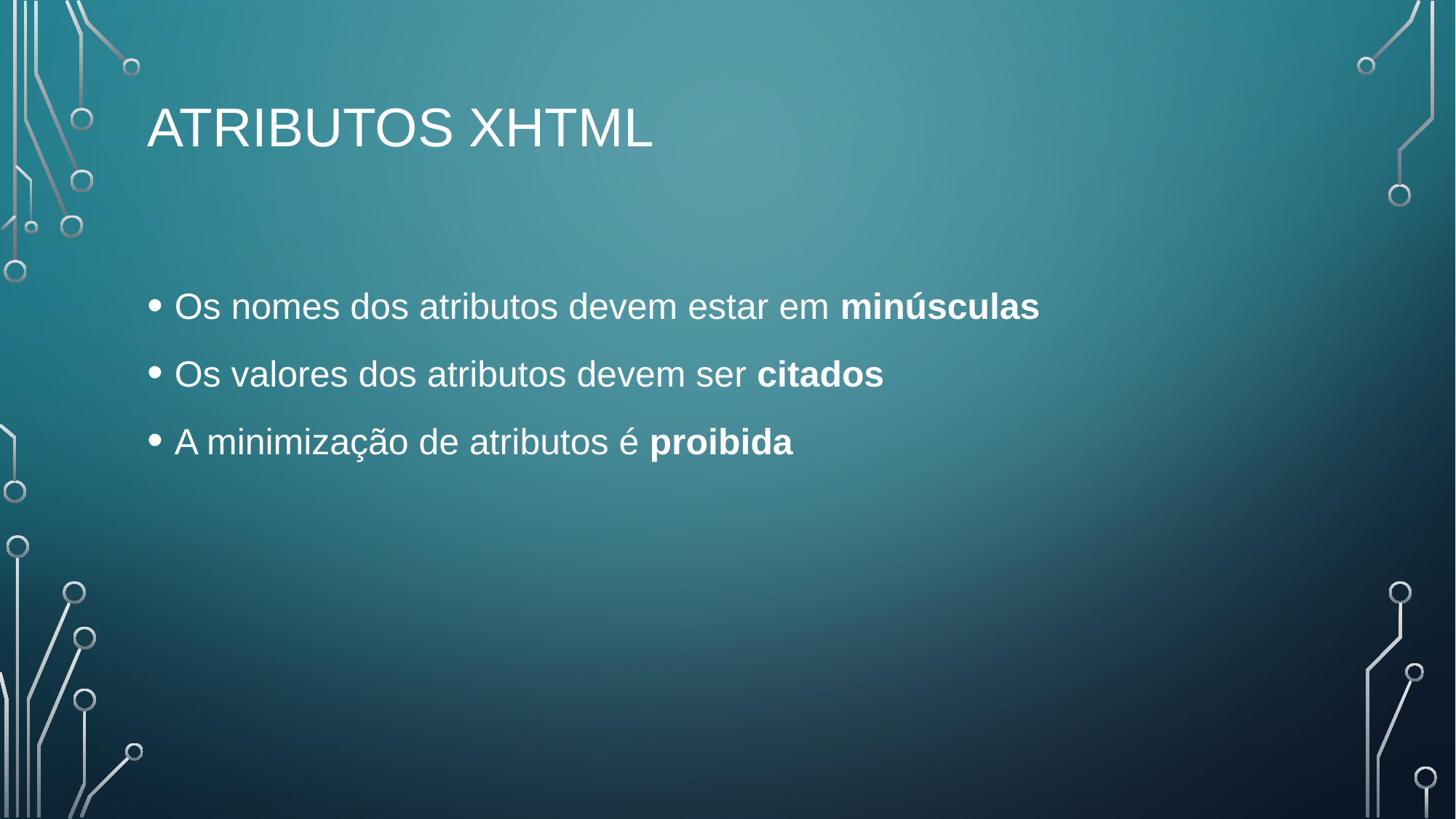

# Atributos XHTML
Os nomes dos atributos devem estar em minúsculas
Os valores dos atributos devem ser citados
A minimização de atributos é proibida